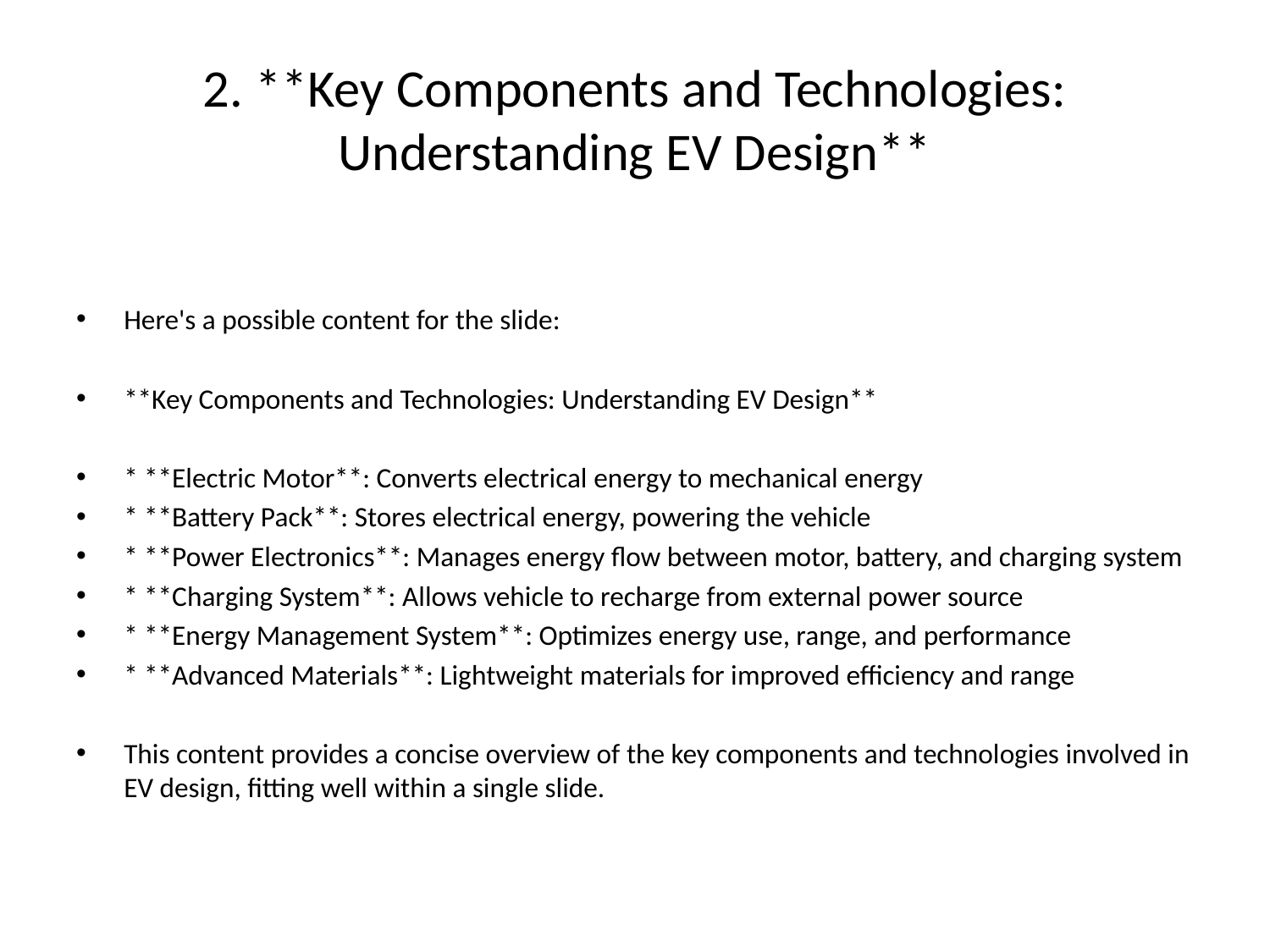

# 2. **Key Components and Technologies: Understanding EV Design**

Here's a possible content for the slide:

**Key Components and Technologies: Understanding EV Design**

* **Electric Motor**: Converts electrical energy to mechanical energy
* **Battery Pack**: Stores electrical energy, powering the vehicle
* **Power Electronics**: Manages energy flow between motor, battery, and charging system
* **Charging System**: Allows vehicle to recharge from external power source
* **Energy Management System**: Optimizes energy use, range, and performance
* **Advanced Materials**: Lightweight materials for improved efficiency and range

This content provides a concise overview of the key components and technologies involved in EV design, fitting well within a single slide.